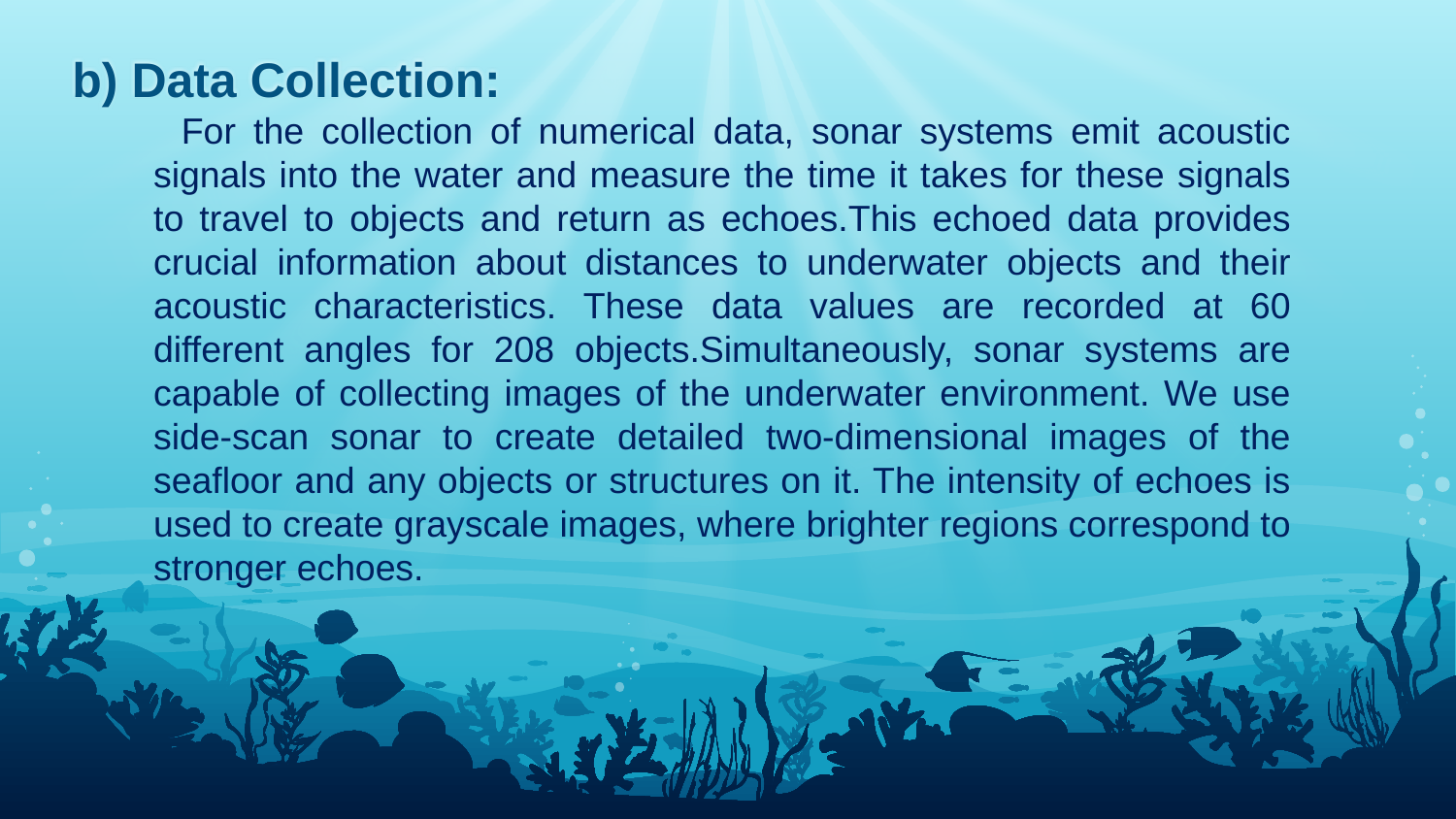

# b) Data Collection:
     For the collection of numerical data, sonar systems emit acoustic signals into the water and measure the time it takes for these signals to travel to objects and return as echoes.This echoed data provides crucial information about distances to underwater objects and their acoustic characteristics. These data values are recorded at 60 different angles for 208 objects.Simultaneously, sonar systems are capable of collecting images of the underwater environment. We use side-scan sonar to create detailed two-dimensional images of the seafloor and any objects or structures on it. The intensity of echoes is used to create grayscale images, where brighter regions correspond to stronger echoes.